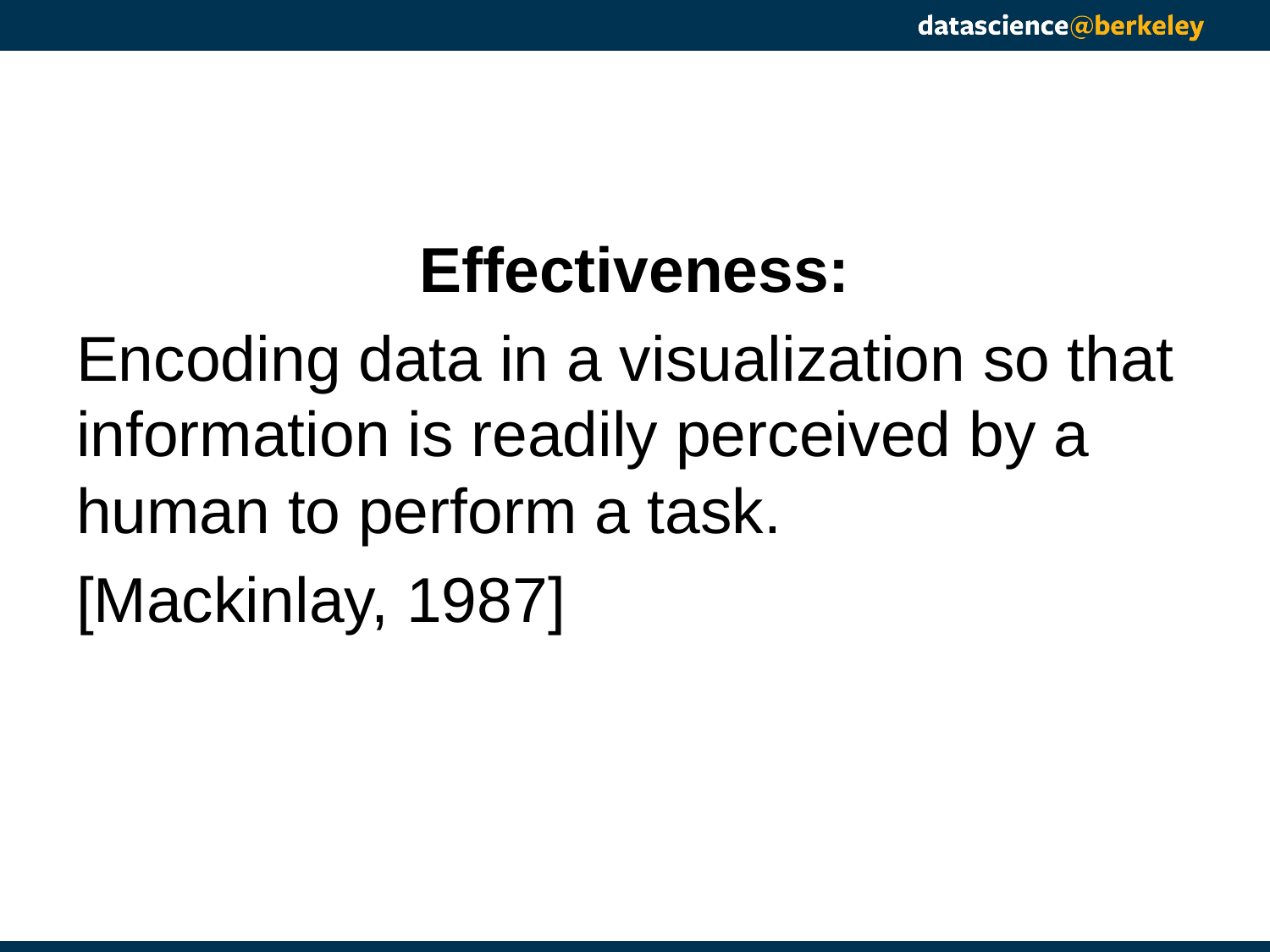

#
Effectiveness:
Encoding data in a visualization so that information is readily perceived by a human to perform a task.
[Mackinlay, 1987]